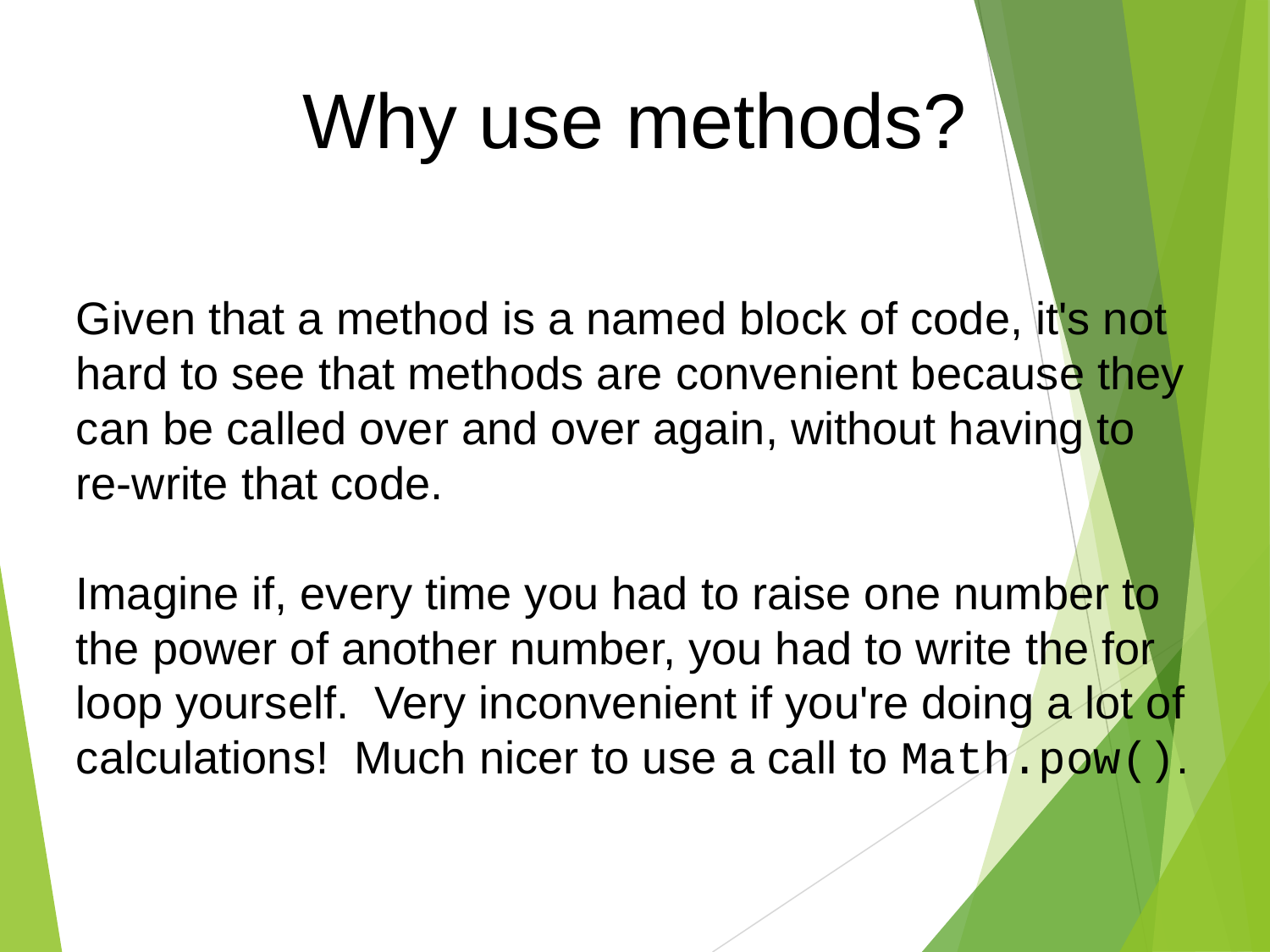

Why use methods?
Given that a method is a named block of code, it's not hard to see that methods are convenient because they can be called over and over again, without having to re-write that code.

Imagine if, every time you had to raise one number to the power of another number, you had to write the for loop yourself.  Very inconvenient if you're doing a lot of calculations!  Much nicer to use a call to Math.pow().